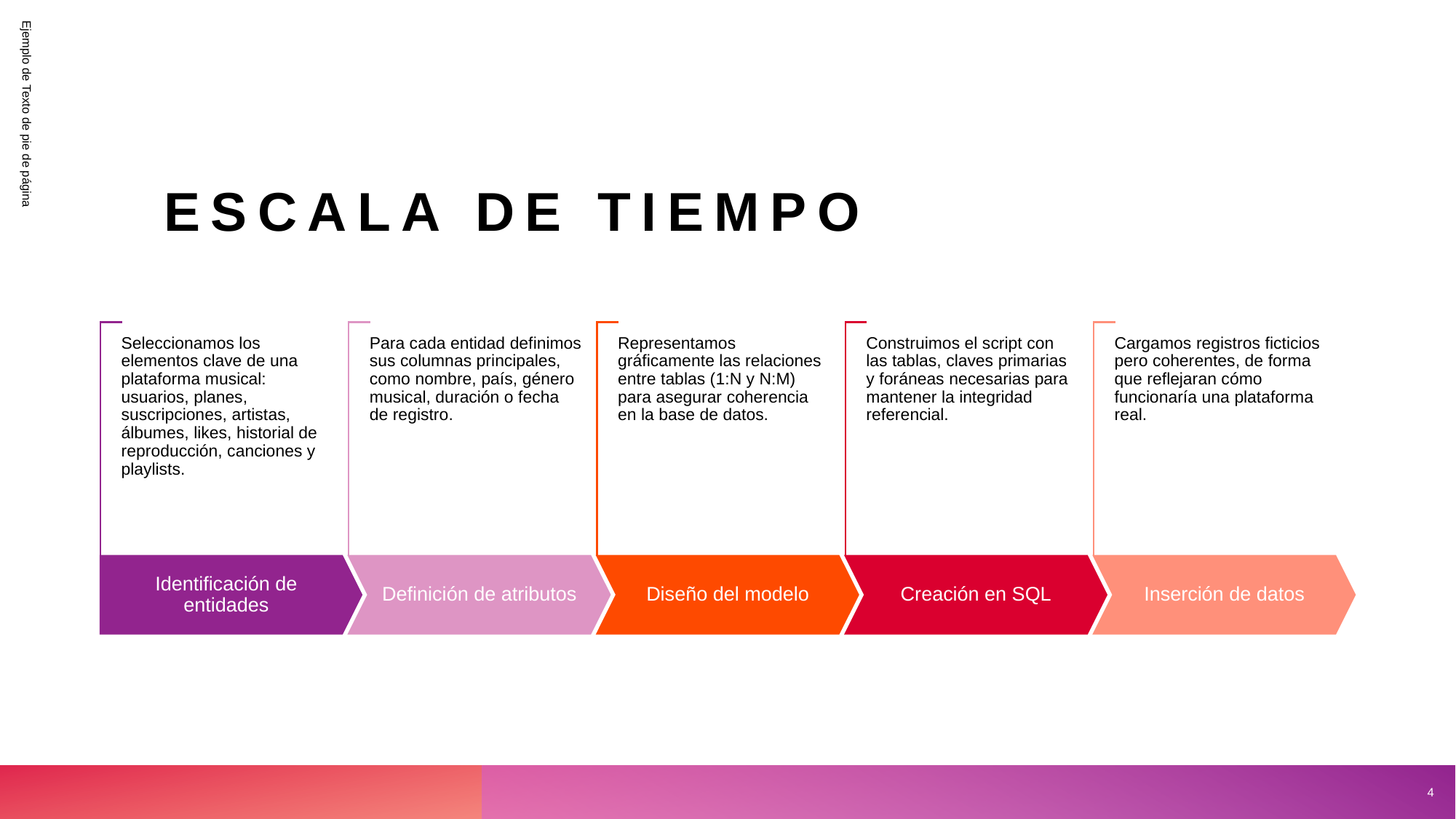

# escala de tiempo
Identificación de entidades
Seleccionamos los elementos clave de una plataforma musical: usuarios, planes, suscripciones, artistas, álbumes, likes, historial de reproducción, canciones y playlists.
Definición de atributos
Para cada entidad definimos sus columnas principales, como nombre, país, género musical, duración o fecha de registro.
Diseño del modelo
Representamos gráficamente las relaciones entre tablas (1:N y N:M) para asegurar coherencia en la base de datos.
Creación en SQL
Construimos el script con las tablas, claves primarias y foráneas necesarias para mantener la integridad referencial.
Inserción de datos
Cargamos registros ficticios pero coherentes, de forma que reflejaran cómo funcionaría una plataforma real.
Ejemplo de Texto de pie de página
4